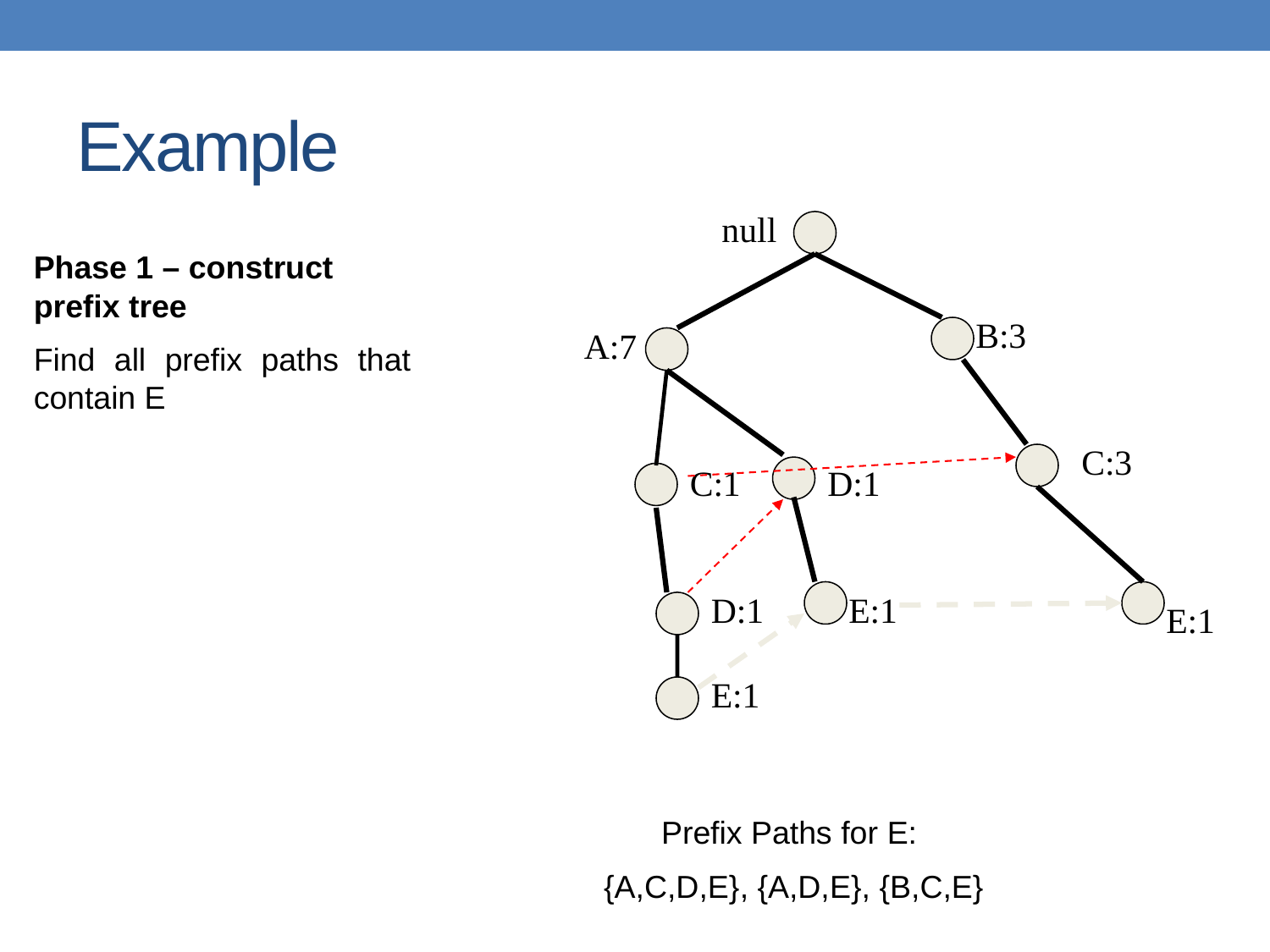

# Example
null

Phase 1 – construct prefix tree
Find all prefix paths that contain E

B:3
A:7

C:3

C:1
D:1

D:1

E:1

E:1

E:1

Prefix Paths for Ε:
{A,C,D,E}, {A,D,Ε}, {B,C,E}